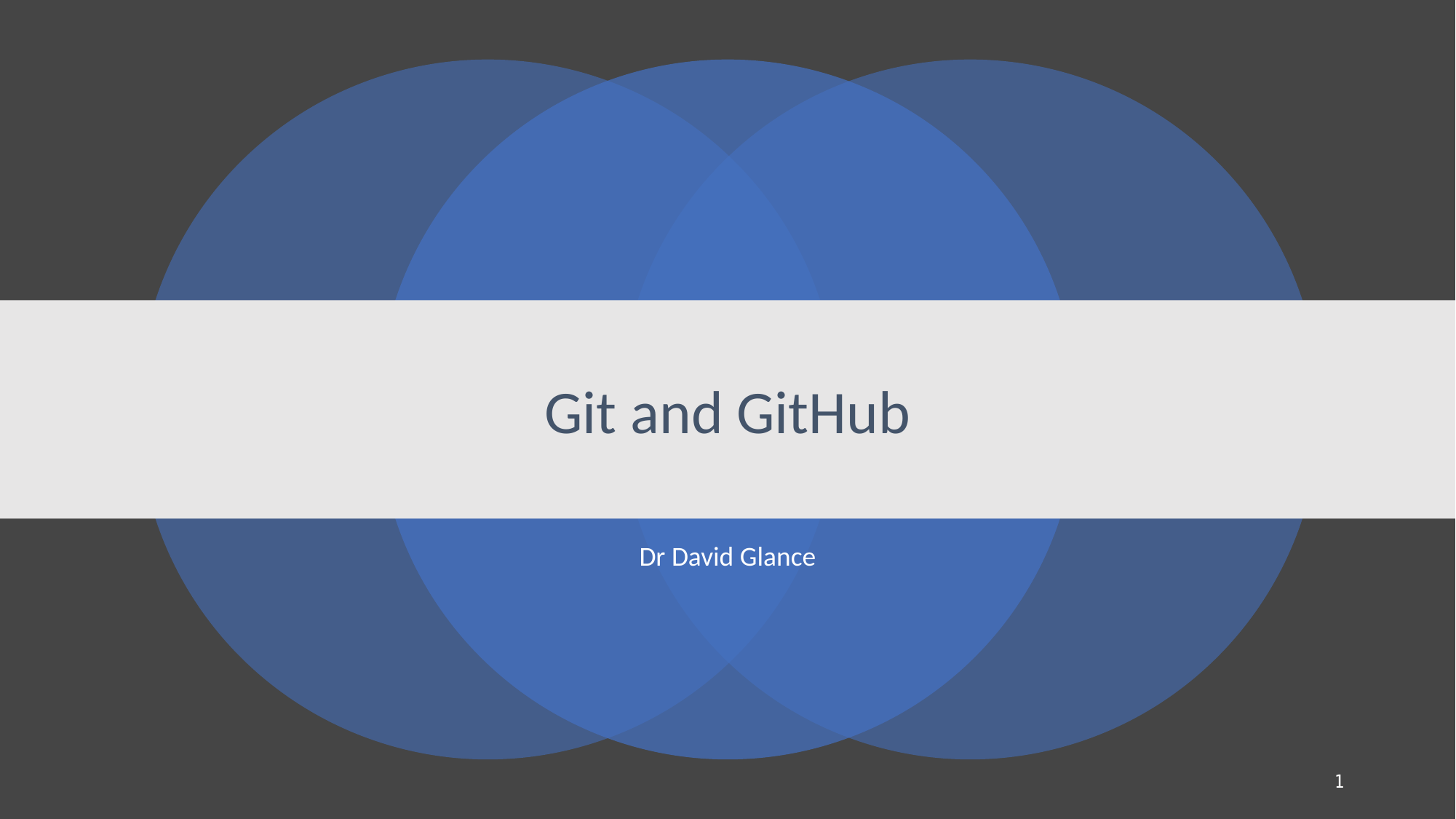

# Git and GitHub
Dr David Glance

1